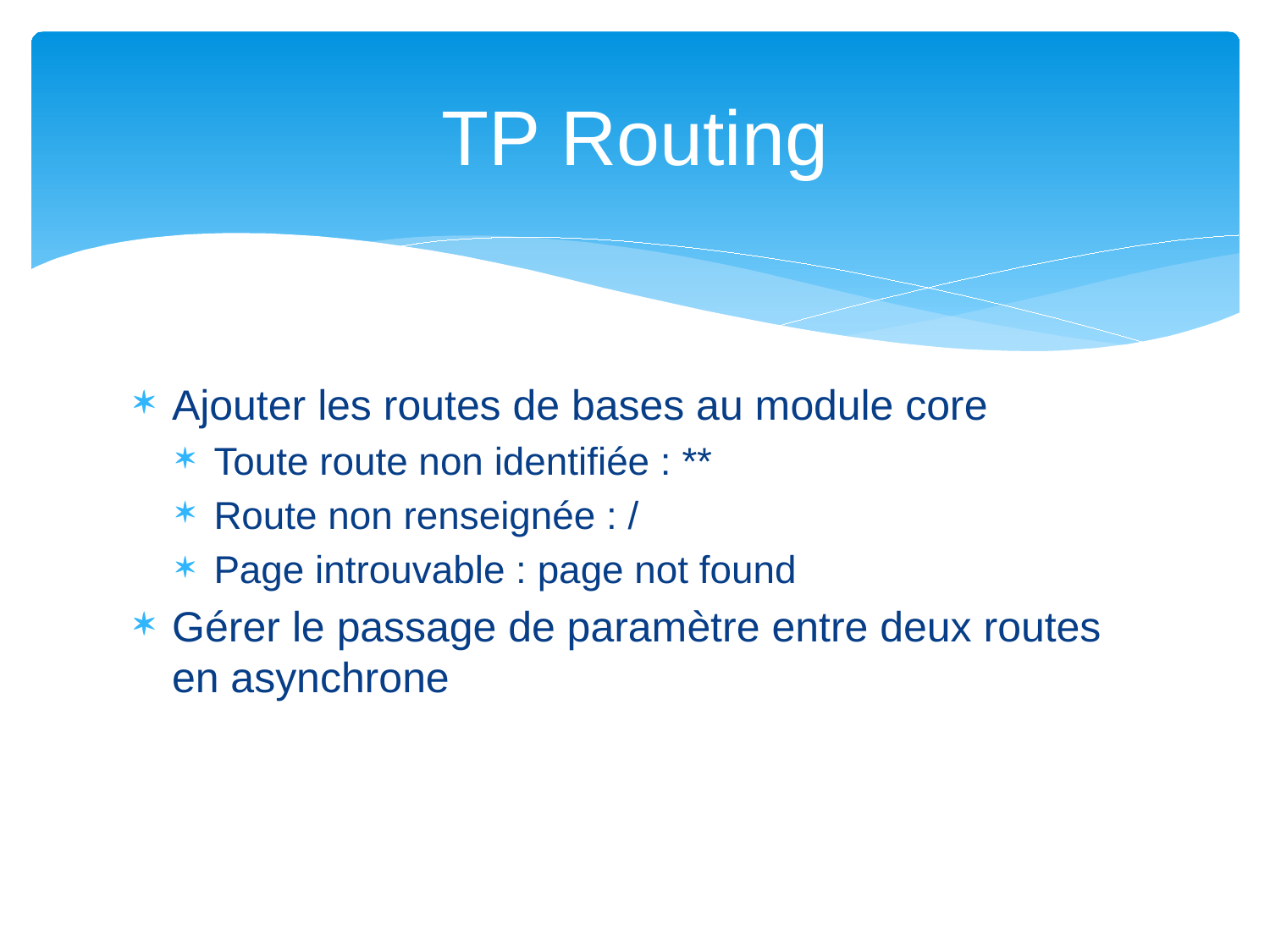

# TP Routing
Ajouter les routes de bases au module core
Toute route non identifiée : **
Route non renseignée : /
Page introuvable : page not found
Gérer le passage de paramètre entre deux routes en asynchrone